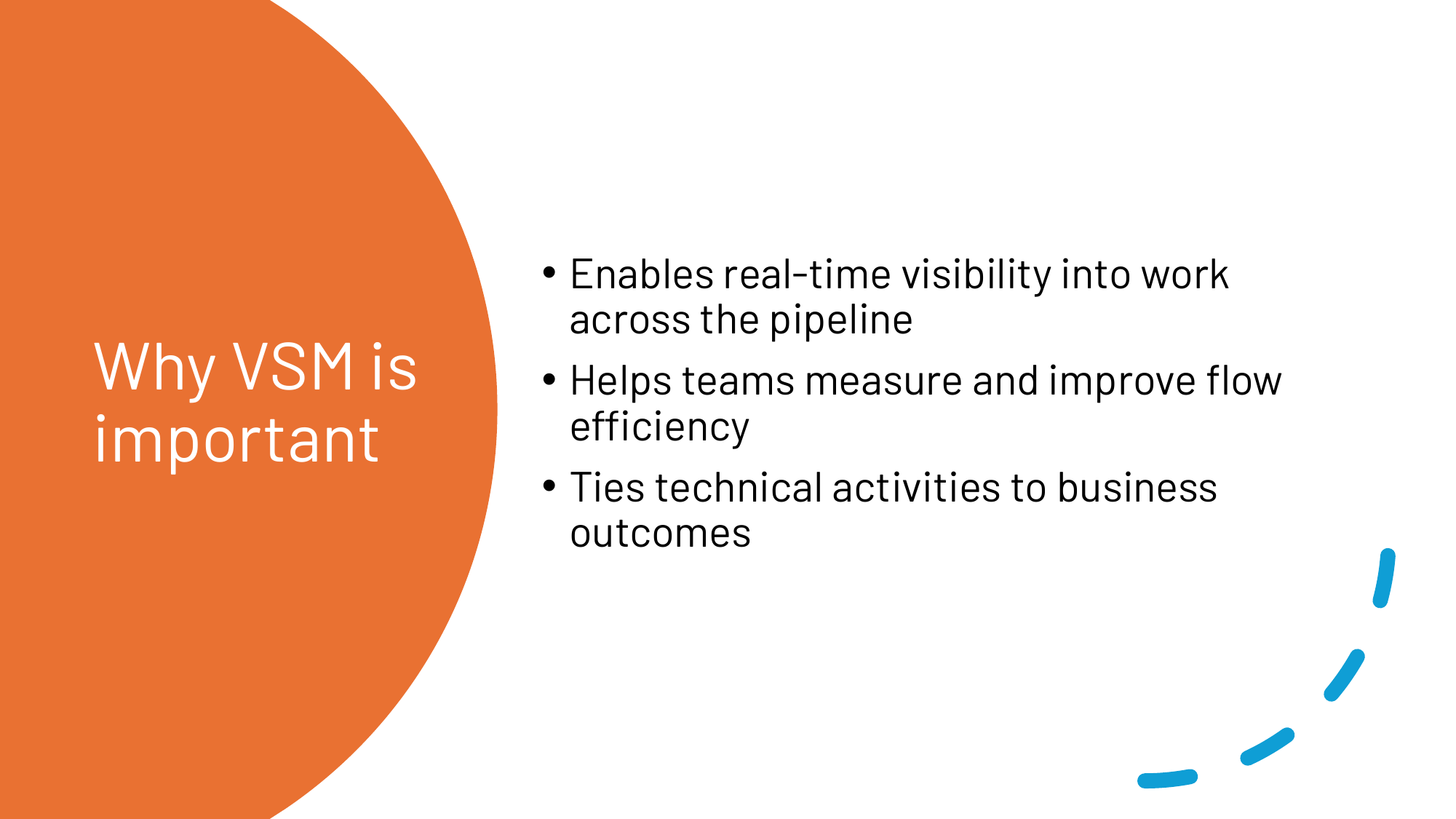

Enables real-time visibility into work across the pipeline
Helps teams measure and improve flow efficiency
Ties technical activities to business outcomes
# Why VSM is important